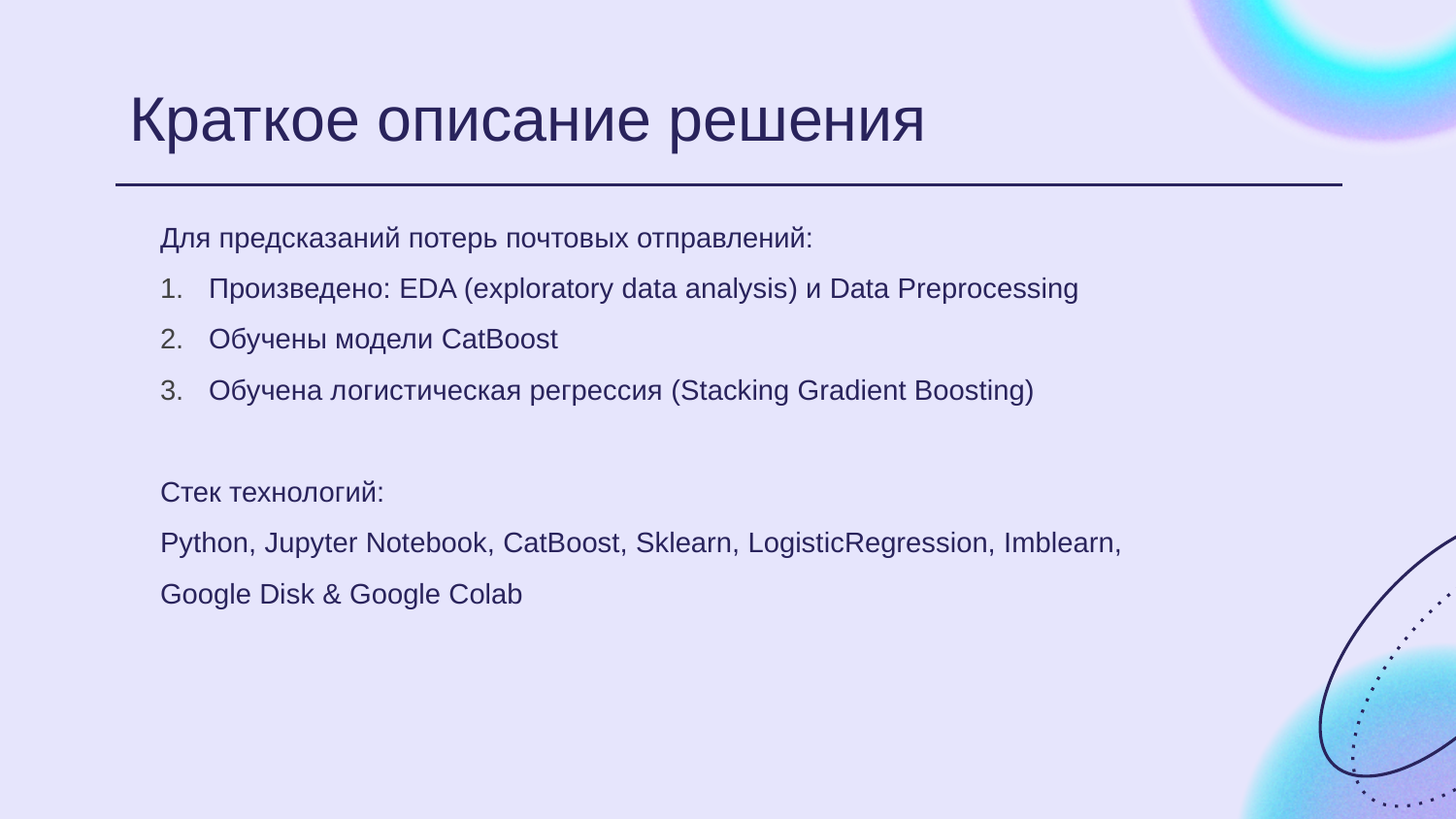

# Краткое описание решения
Для предсказаний потерь почтовых отправлений:
Произведено: EDA (exploratory data analysis) и Data Preprocessing
Обучены модели CatBoost
Обучена логистическая регрессия (Stacking Gradient Boosting)

Стек технологий:
Python, Jupyter Notebook, CatBoost, Sklearn, LogisticRegression, Imblearn,
Google Disk & Google Colab